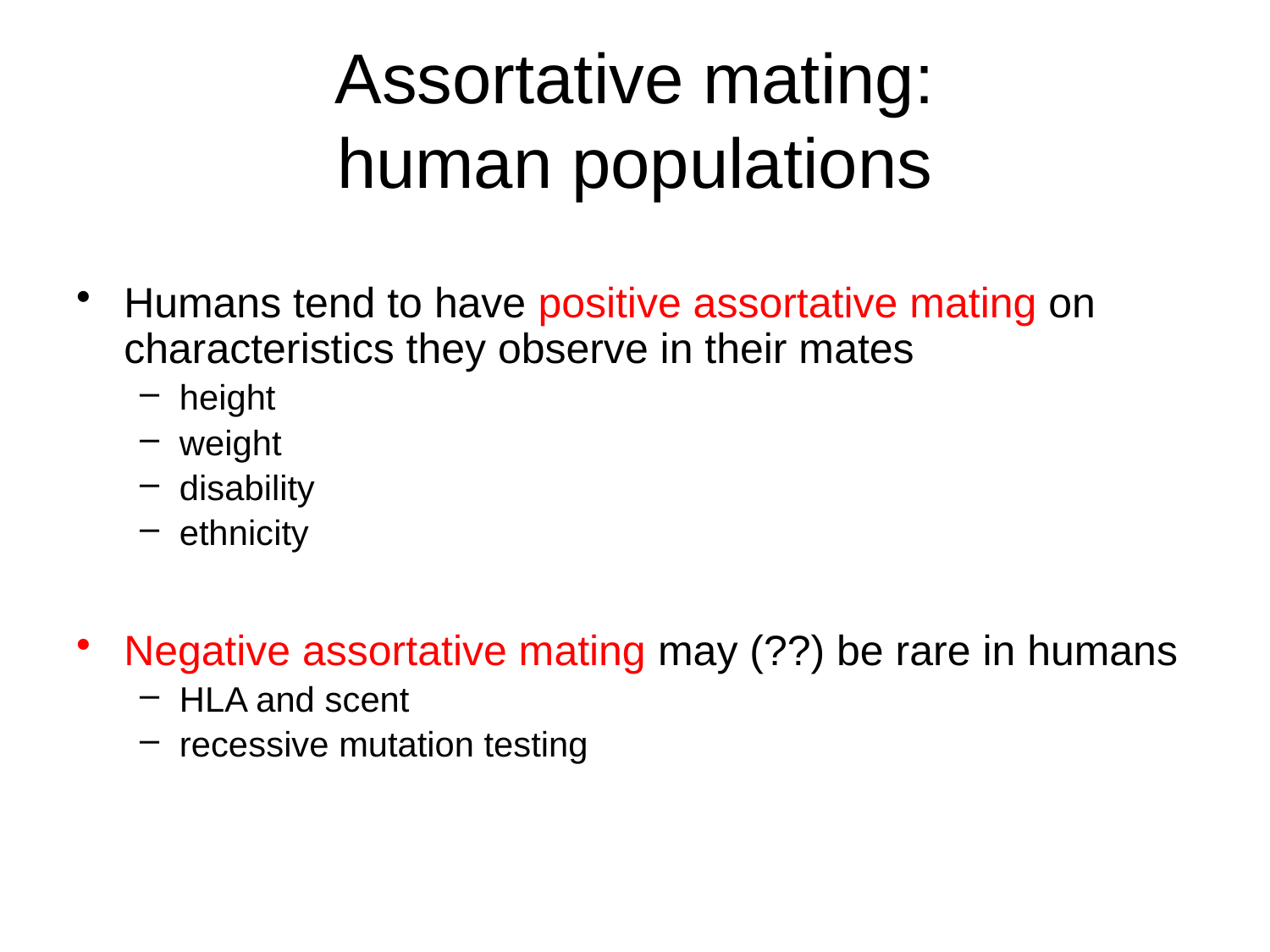

# Assortative mating: human populations
Humans tend to have positive assortative mating on characteristics they observe in their mates
height
weight
disability
ethnicity

Negative assortative mating may (??) be rare in humans
HLA and scent
recessive mutation testing